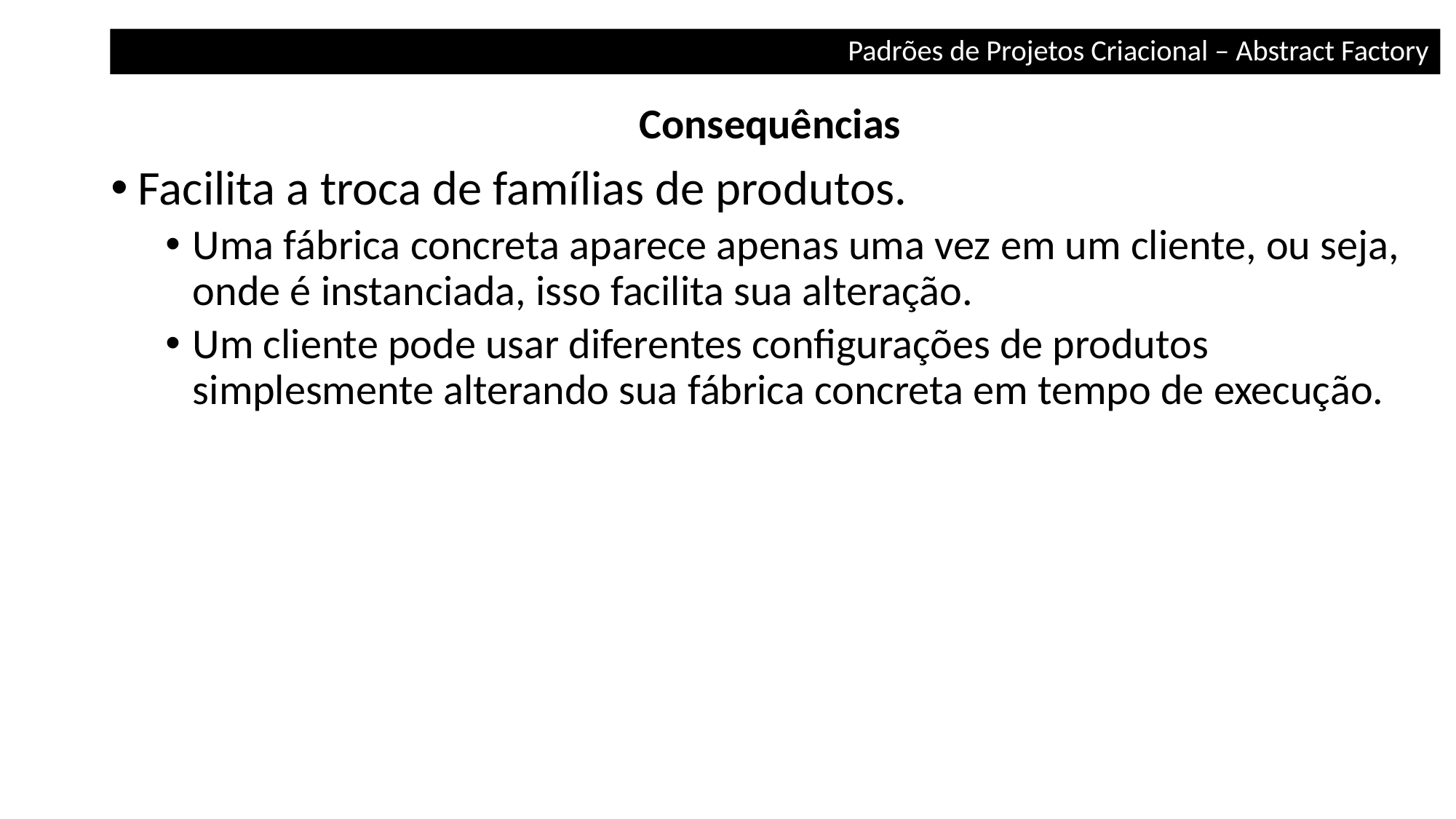

Padrões de Projetos Criacional – Abstract Factory
Consequências
Facilita a troca de famílias de produtos.
Uma fábrica concreta aparece apenas uma vez em um cliente, ou seja, onde é instanciada, isso facilita sua alteração.
Um cliente pode usar diferentes configurações de produtos simplesmente alterando sua fábrica concreta em tempo de execução.